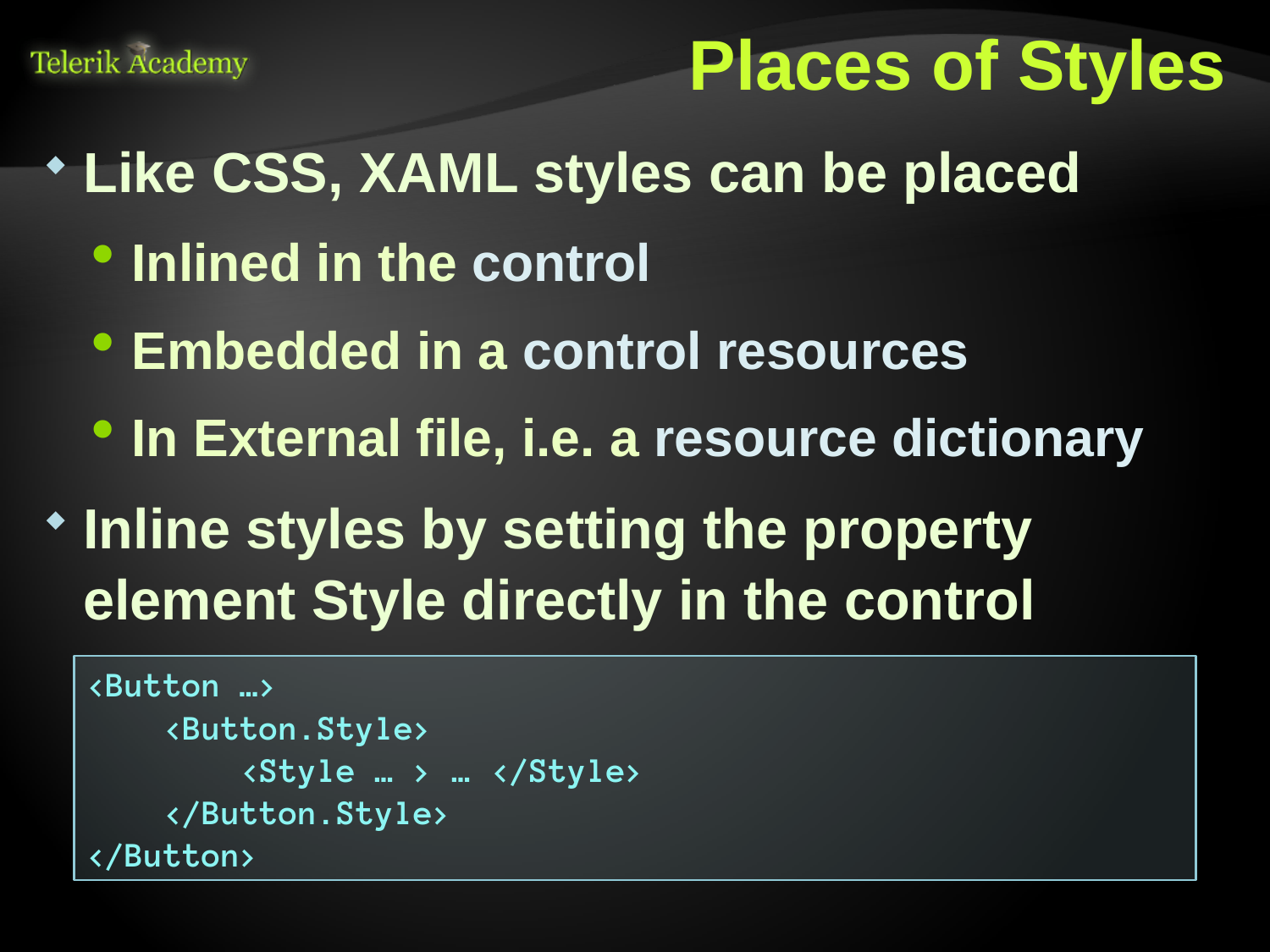

# Places of Styles
Like CSS, XAML styles can be placed
Inlined in the control
Embedded in a control resources
In External file, i.e. a resource dictionary
Inline styles by setting the property element Style directly in the control

<Button …>
    <Button.Style>
        <Style … > … </Style>
    </Button.Style>
</Button>